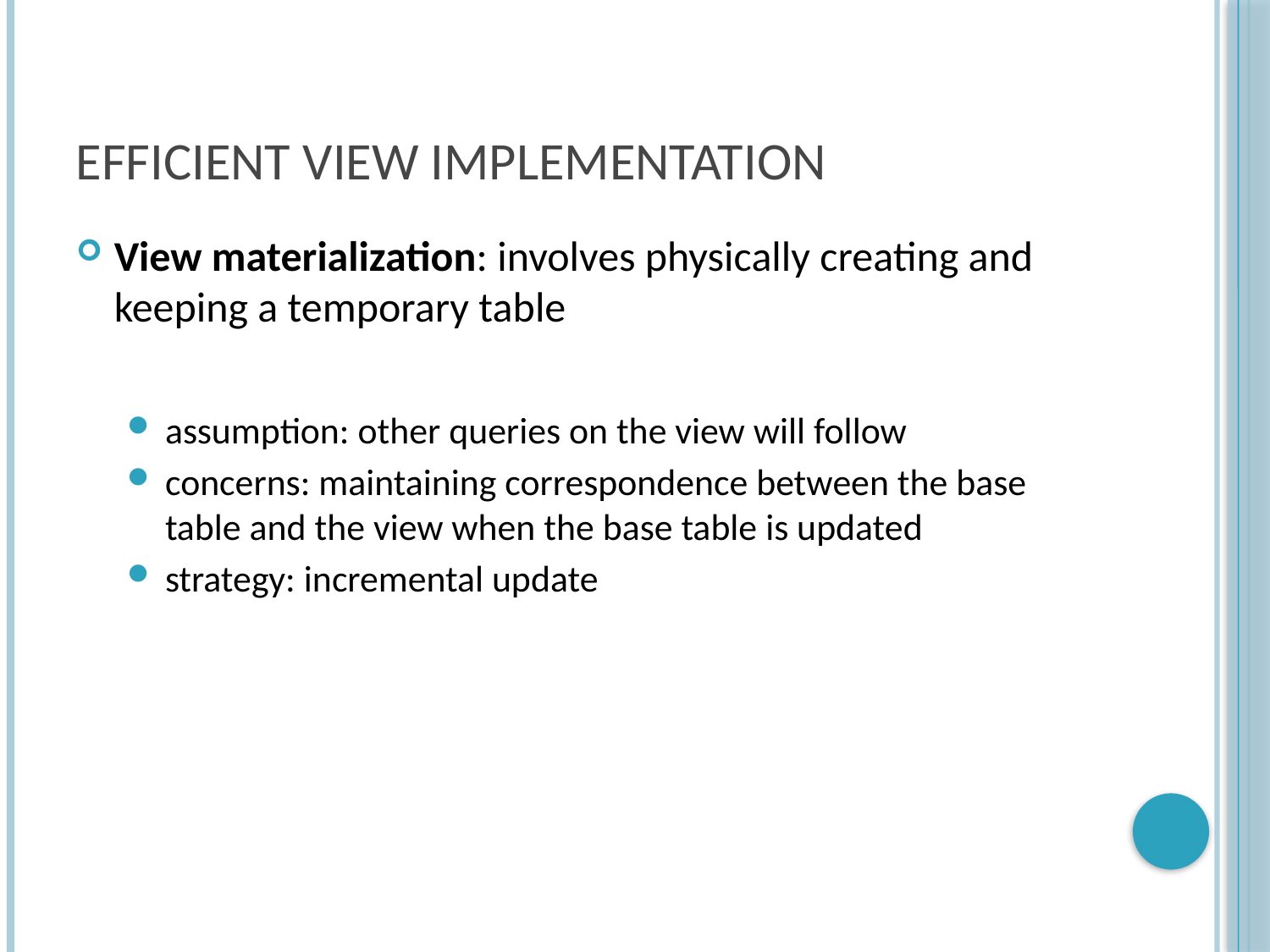

# Efficient View Implementation
View materialization: involves physically creating and keeping a temporary table

assumption: other queries on the view will follow
concerns: maintaining correspondence between the base table and the view when the base table is updated
strategy: incremental update
Chapter 9-81